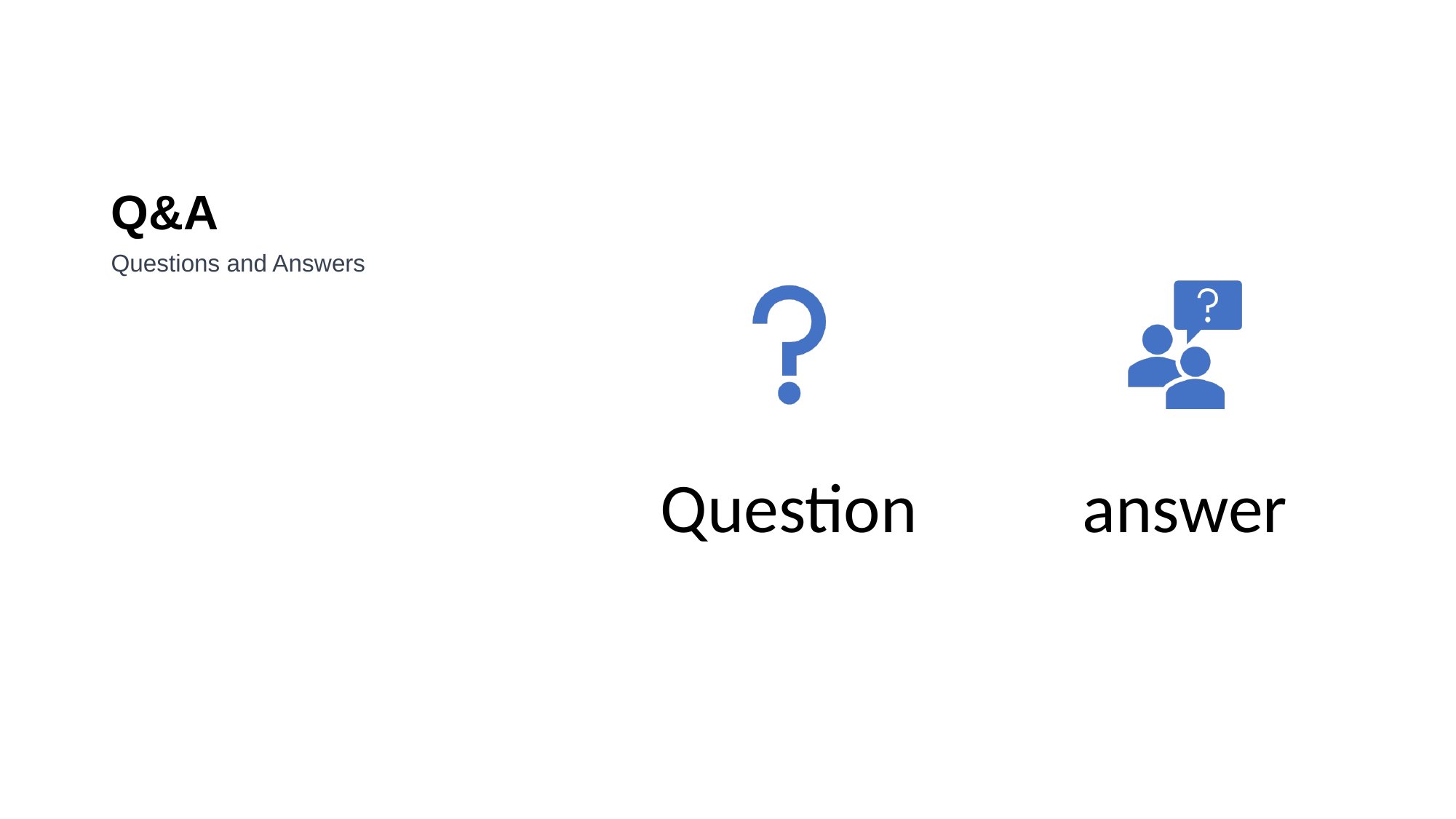

# Q&A
Question
answer
Questions and Answers